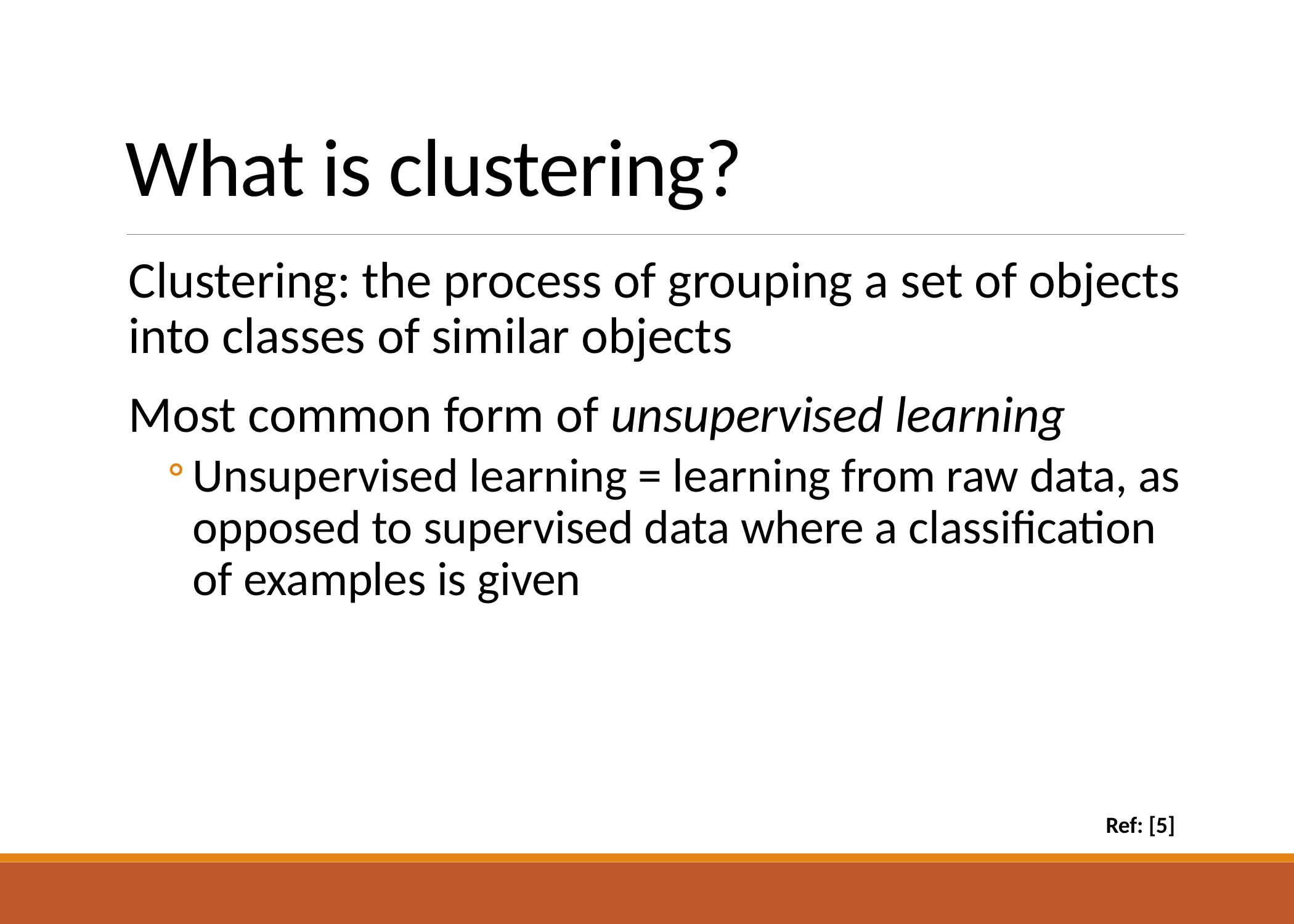

# What is clustering?
Clustering: the process of grouping a set of objects into classes of similar objects
Most common form of unsupervised learning
Unsupervised learning = learning from raw data, as opposed to supervised data where a classification of examples is given
Ref: [5]